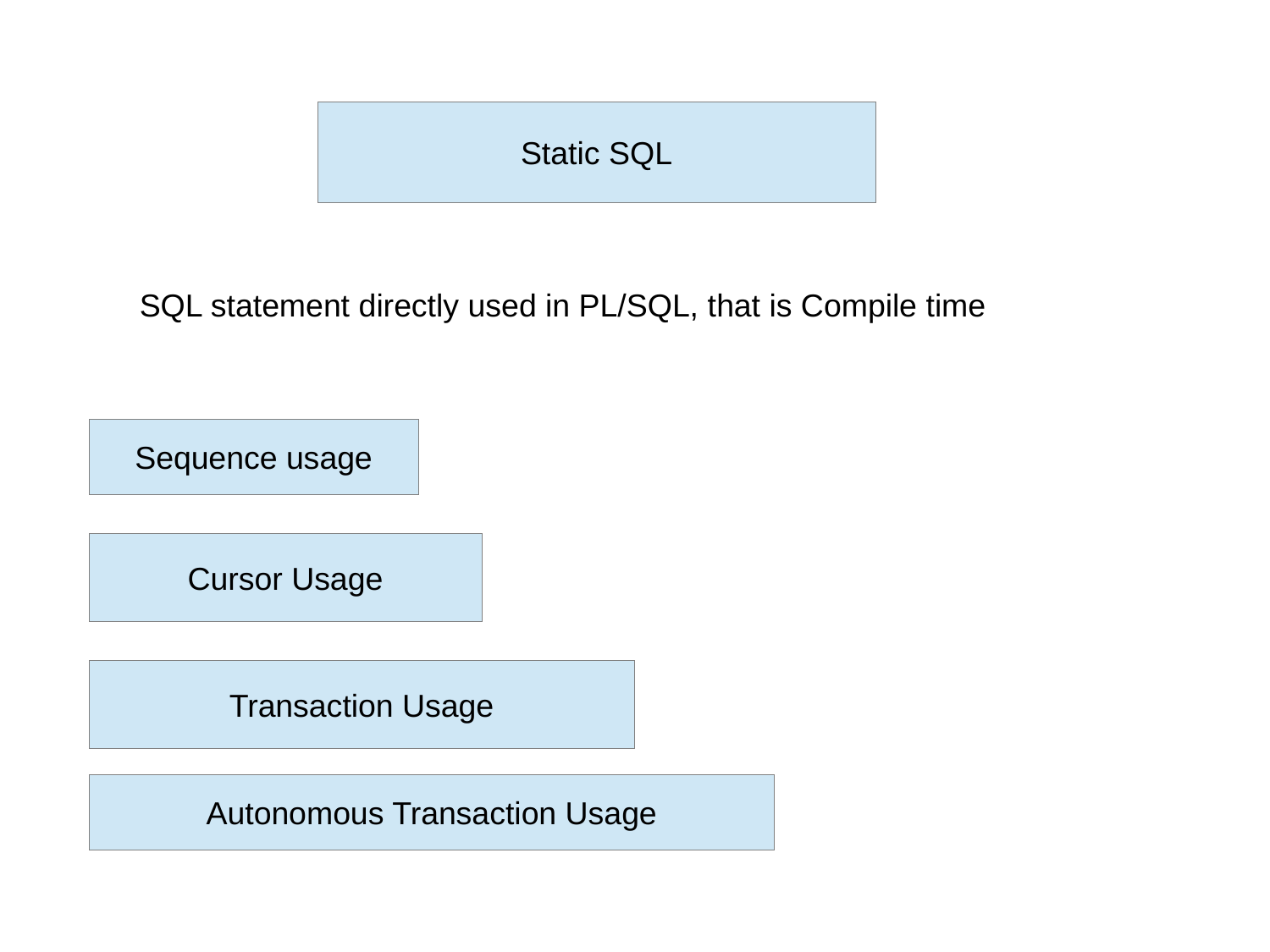

Static SQL
SQL statement directly used in PL/SQL, that is Compile time
Sequence usage
Cursor Usage
Transaction Usage
Autonomous Transaction Usage